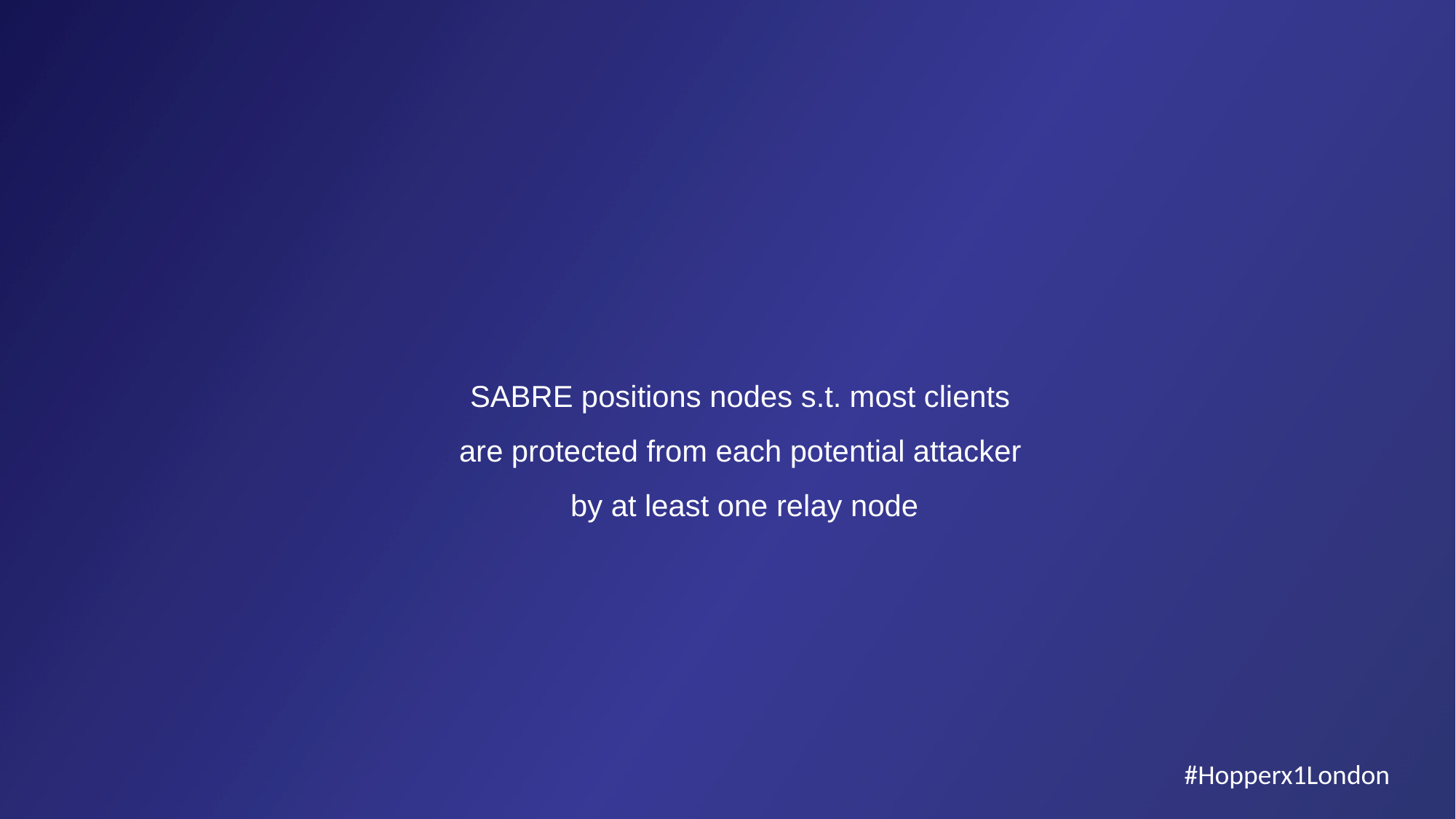

SABRE positions nodes s.t. most clients
are protected from each potential attacker
by at least one relay node
#Hopperx1London